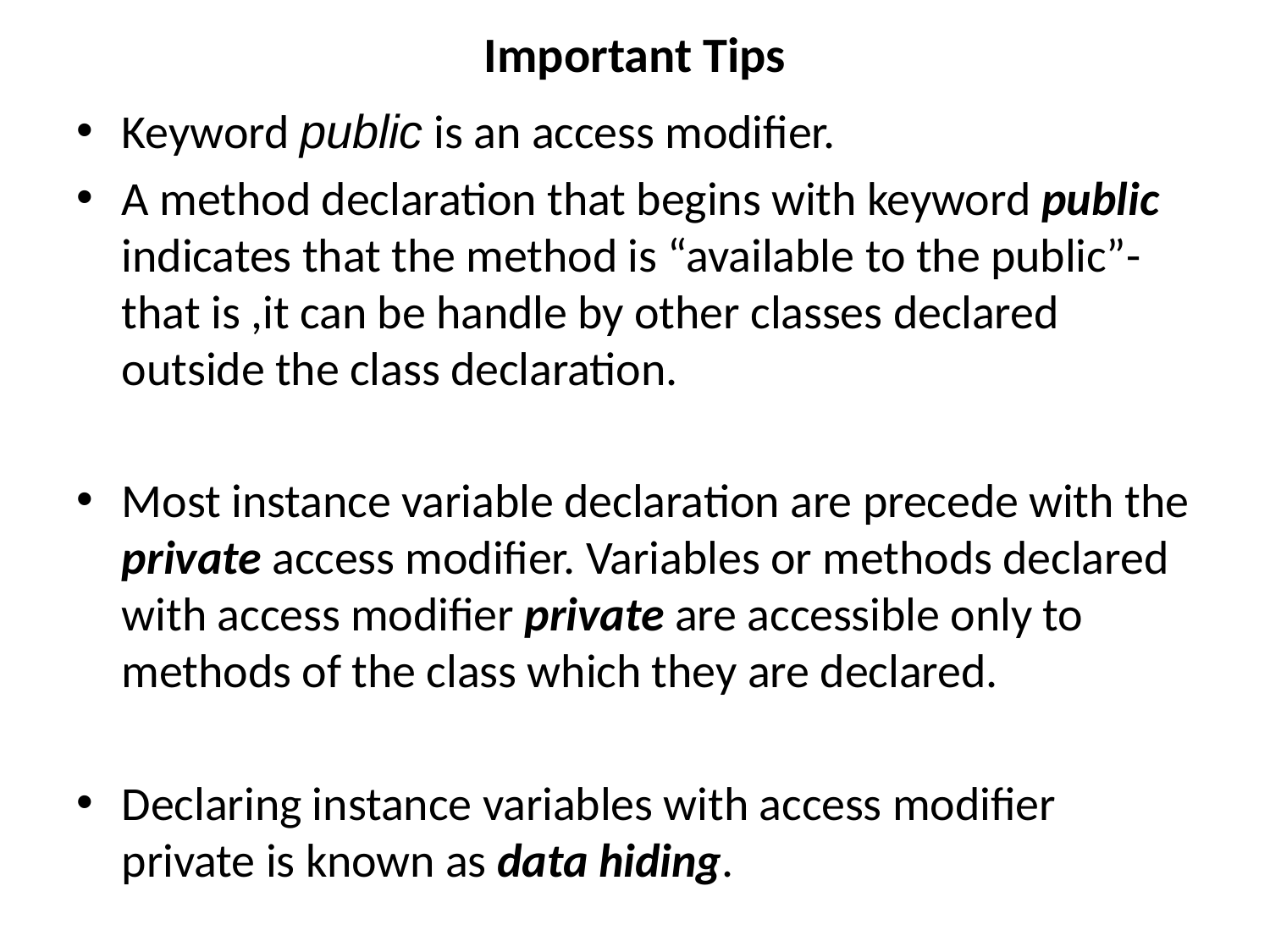

# Important Tips
Keyword public is an access modifier.
A method declaration that begins with keyword public indicates that the method is “available to the public”- that is ,it can be handle by other classes declared outside the class declaration.

Most instance variable declaration are precede with the private access modifier. Variables or methods declared with access modifier private are accessible only to methods of the class which they are declared.

Declaring instance variables with access modifier private is known as data hiding.